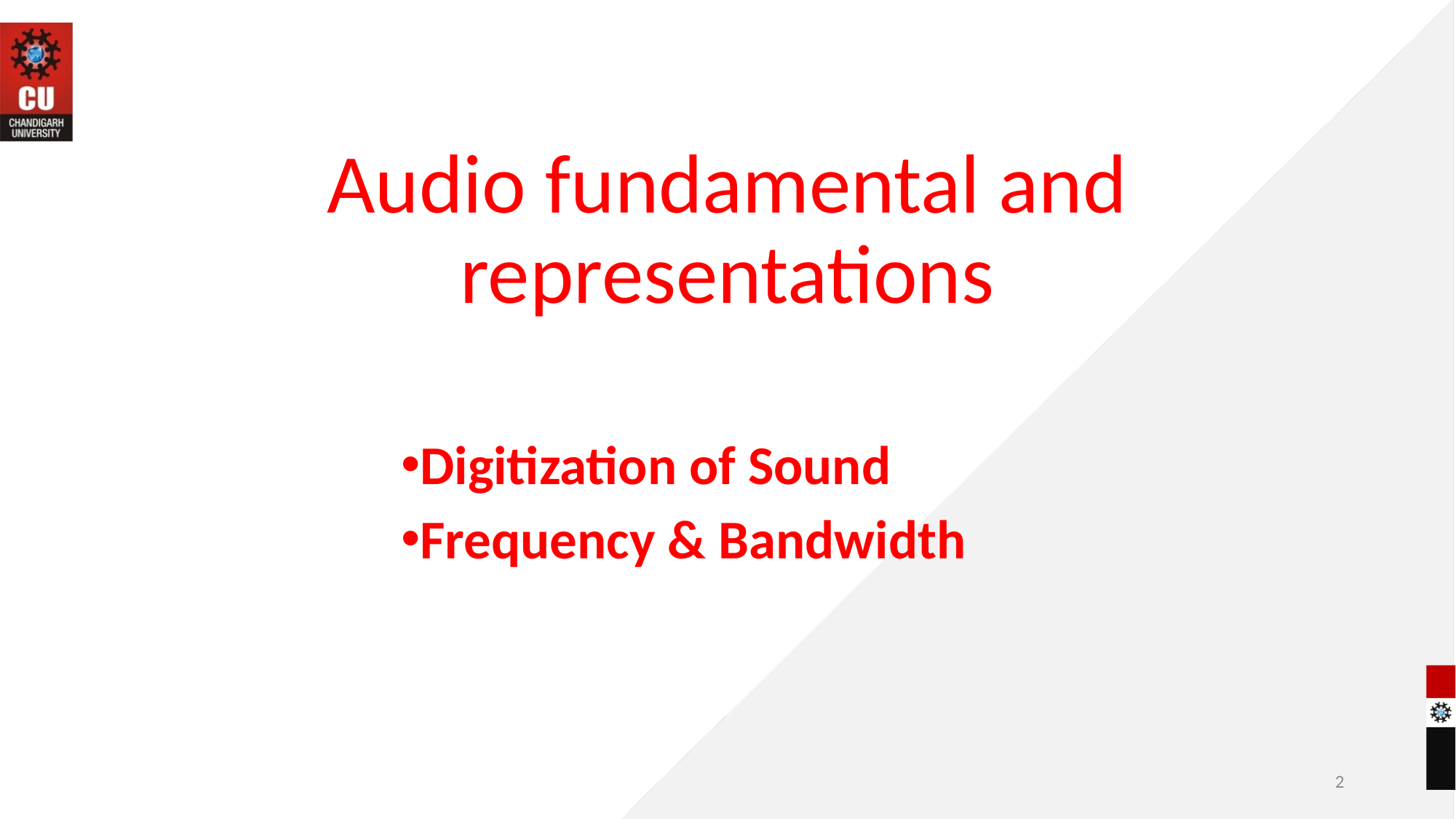

# Audio fundamental and representations
Digitization of Sound
Frequency & Bandwidth
2